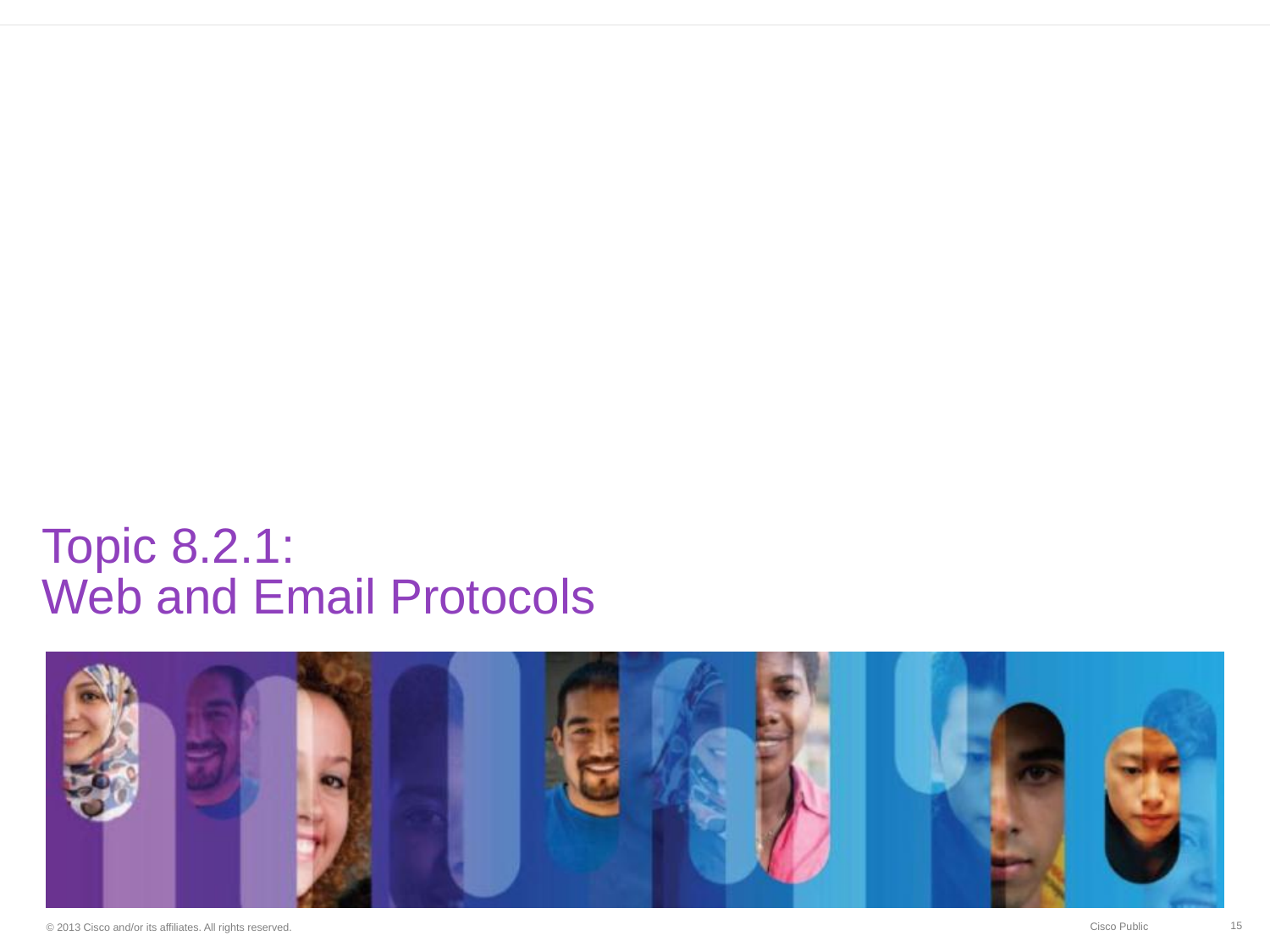

# Topic 8.2.1: Web and Email Protocols